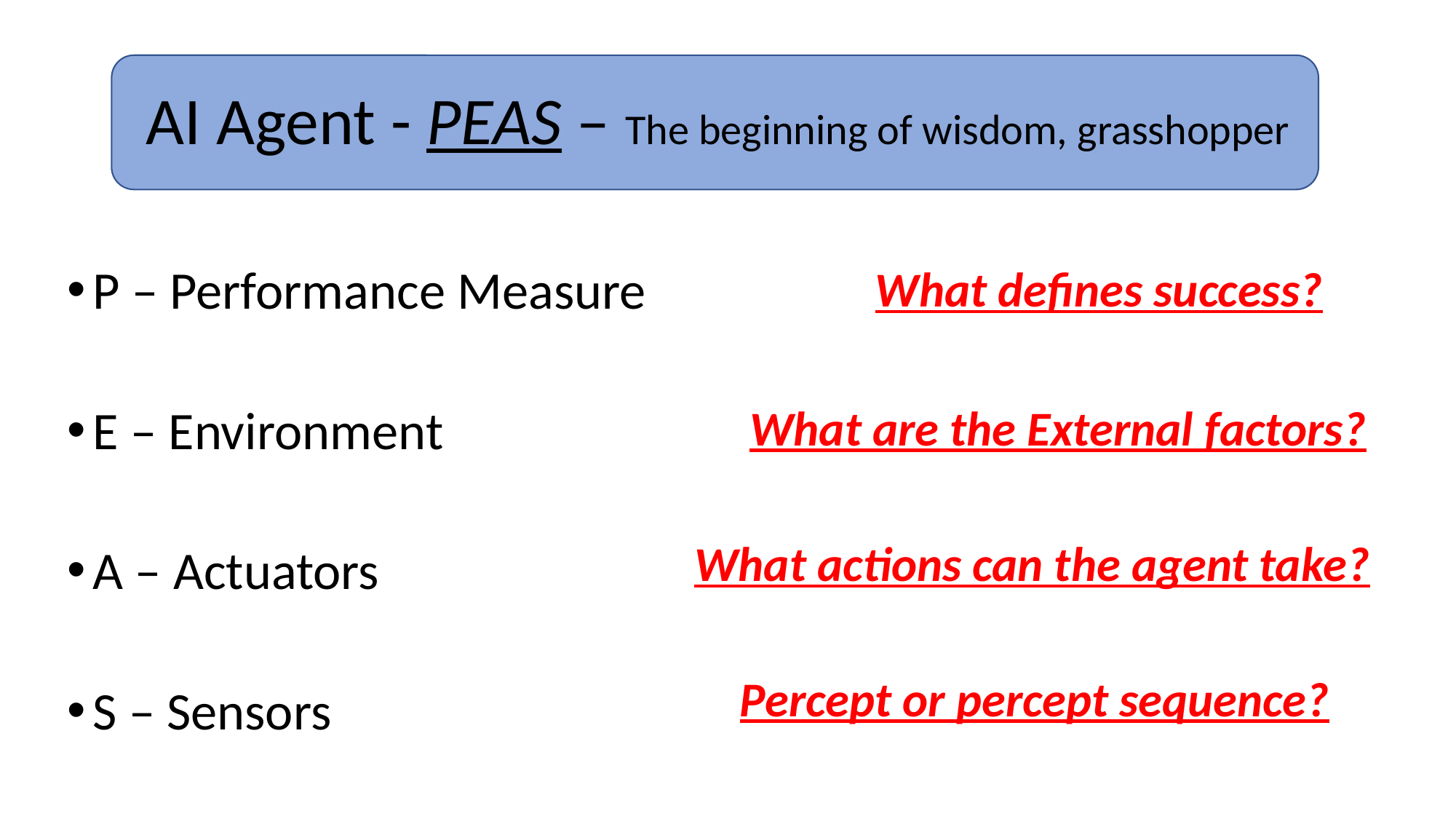

# AI Agent - PEAS – The beginning of wisdom, grasshopper

What defines success?
P – Performance Measure

E – Environment

A – Actuators

S – Sensors

What are the External factors?
What actions can the agent take?
Percept or percept sequence?